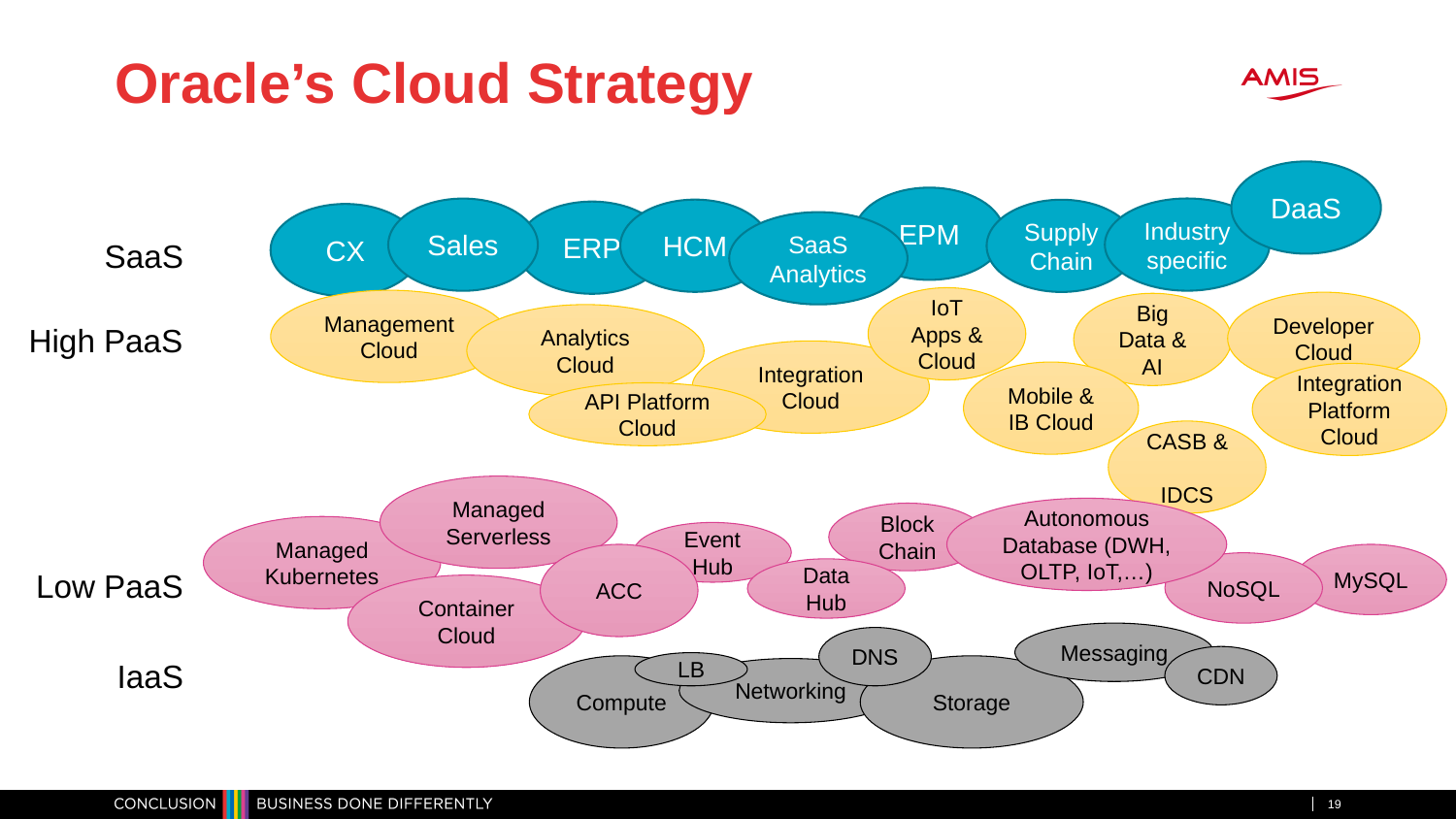

# Oracle’s Cloud Strategy
DaaS
EPM
Industry specific
Sales
HCM
Supply Chain
ERP
CX
SaaS Analytics
SaaS
IoT Apps & Cloud
Management Cloud
Developer Cloud
Big Data & AI
Analytics Cloud
High PaaS
Integration Cloud
Mobile & IB Cloud
Integration Platform Cloud
API Platform Cloud
CASB &
IDCS
Managed Serverless
Autonomous Database (DWH, OLTP, IoT,…)
Block Chain
Managed Kubernetes
Event Hub
ACC
MySQL
NoSQL
Low PaaS
Data Hub
Container Cloud
Messaging
DNS
CDN
IaaS
LB
Compute
Storage
Networking
Titel van de presentatie
19